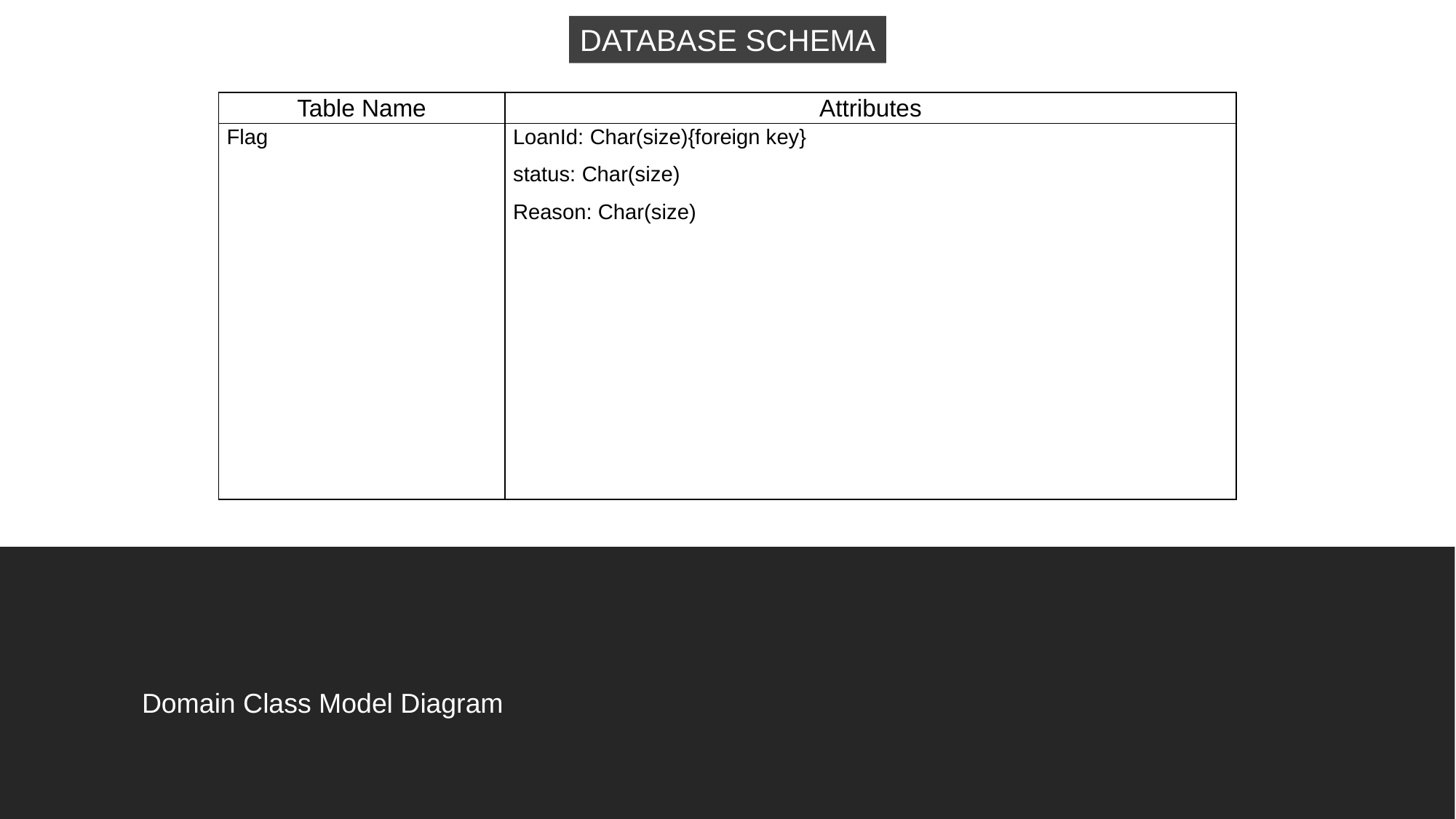

DATABASE SCHEMA
| Table Name | Attributes |
| --- | --- |
| Flag | LoanId: Char(size){foreign key} status: Char(size) Reason: Char(size) |
DATABASE SCHEMA
Domain Class Model Diagram
23